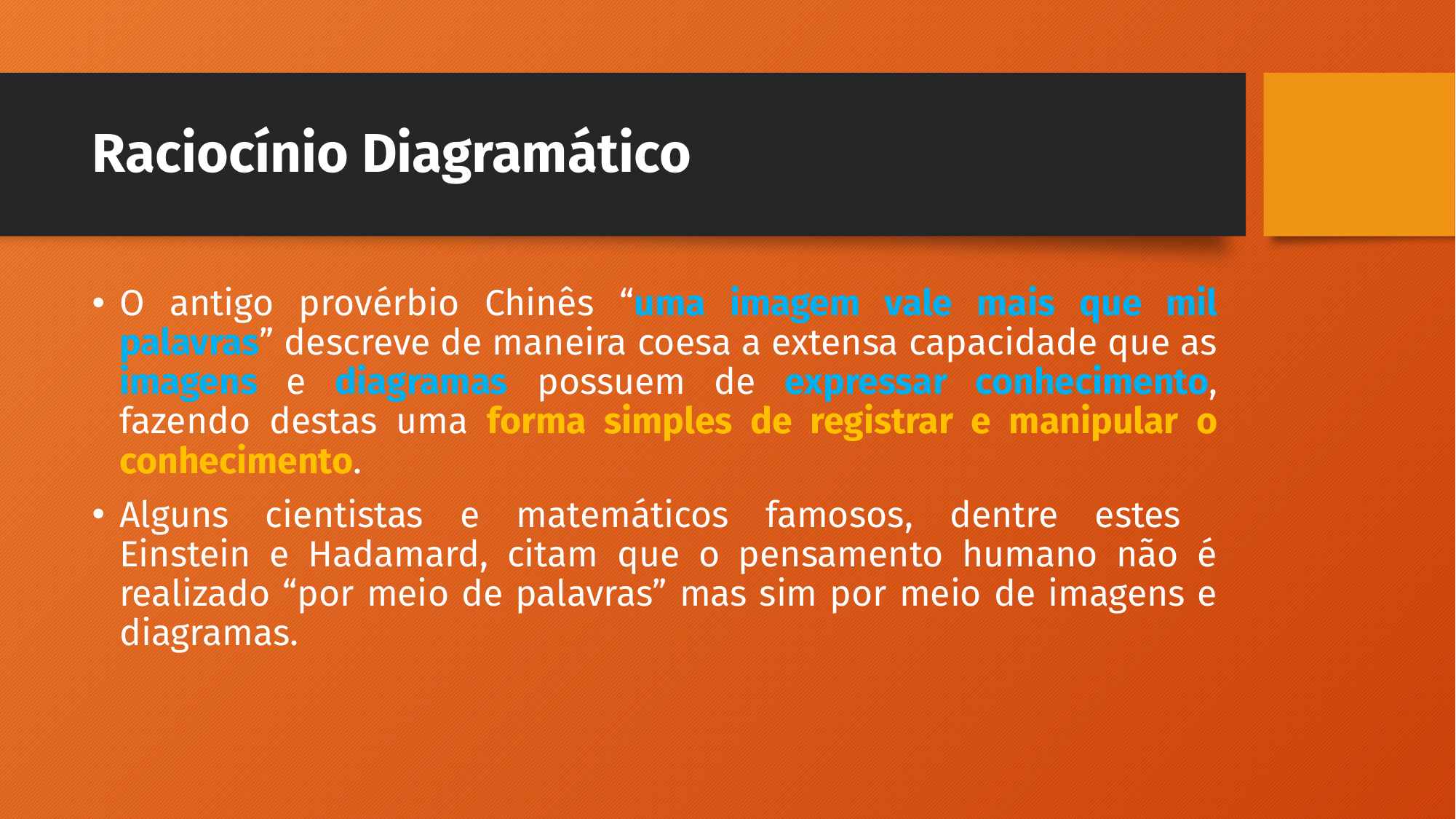

# Raciocínio Diagramático
O antigo provérbio Chinês “uma imagem vale mais que mil palavras” descreve de maneira coesa a extensa capacidade que as imagens e diagramas possuem de expressar conhecimento, fazendo destas uma forma simples de registrar e manipular o conhecimento.
Alguns cientistas e matemáticos famosos, dentre estes
Einstein e Hadamard, citam que o pensamento humano não é realizado “por meio de palavras” mas sim por meio de imagens e diagramas.